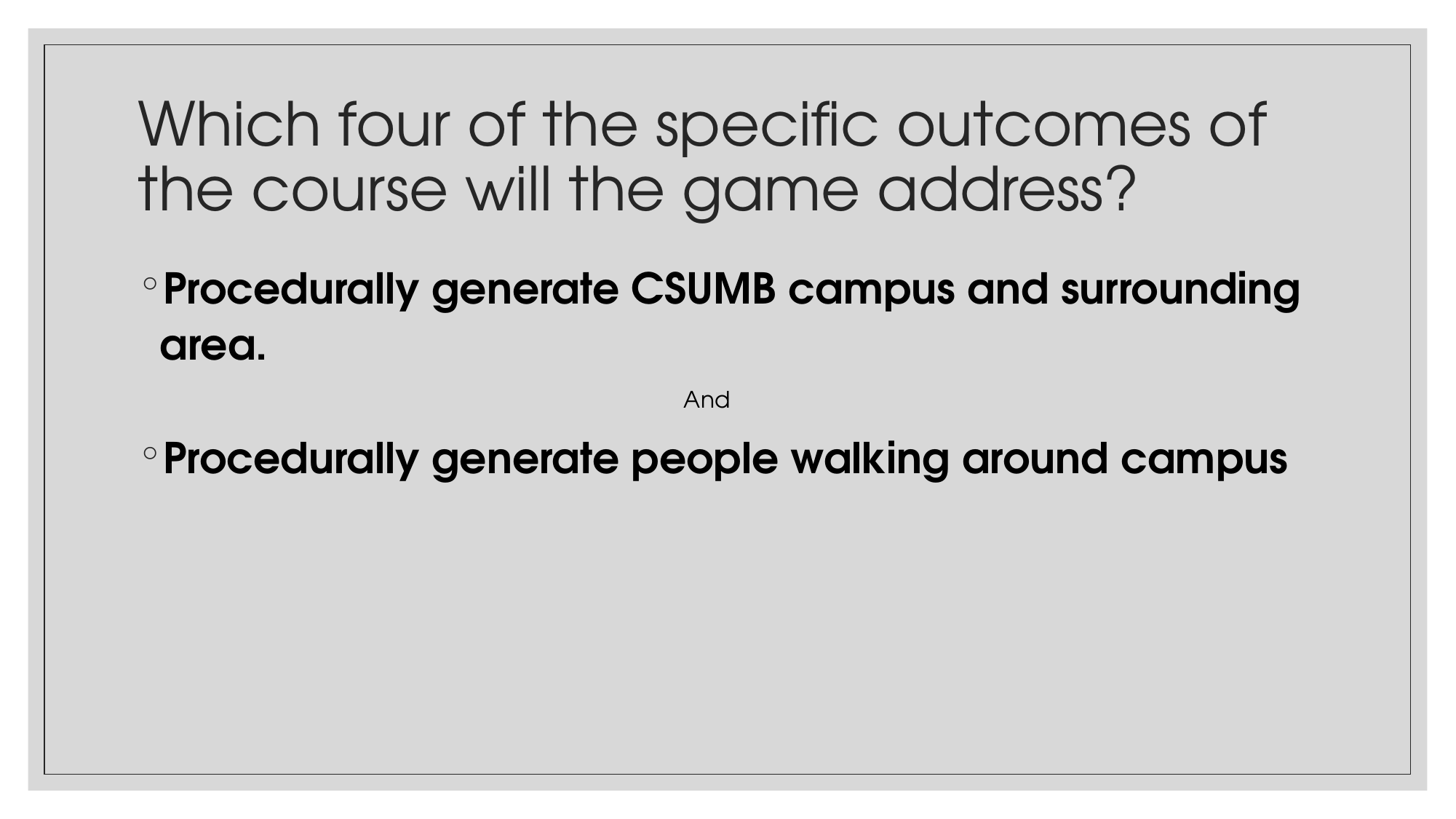

# Which four of the specific outcomes of the course will the game address?
Procedurally generate CSUMB campus and surrounding area.
 					And
Procedurally generate people walking around campus